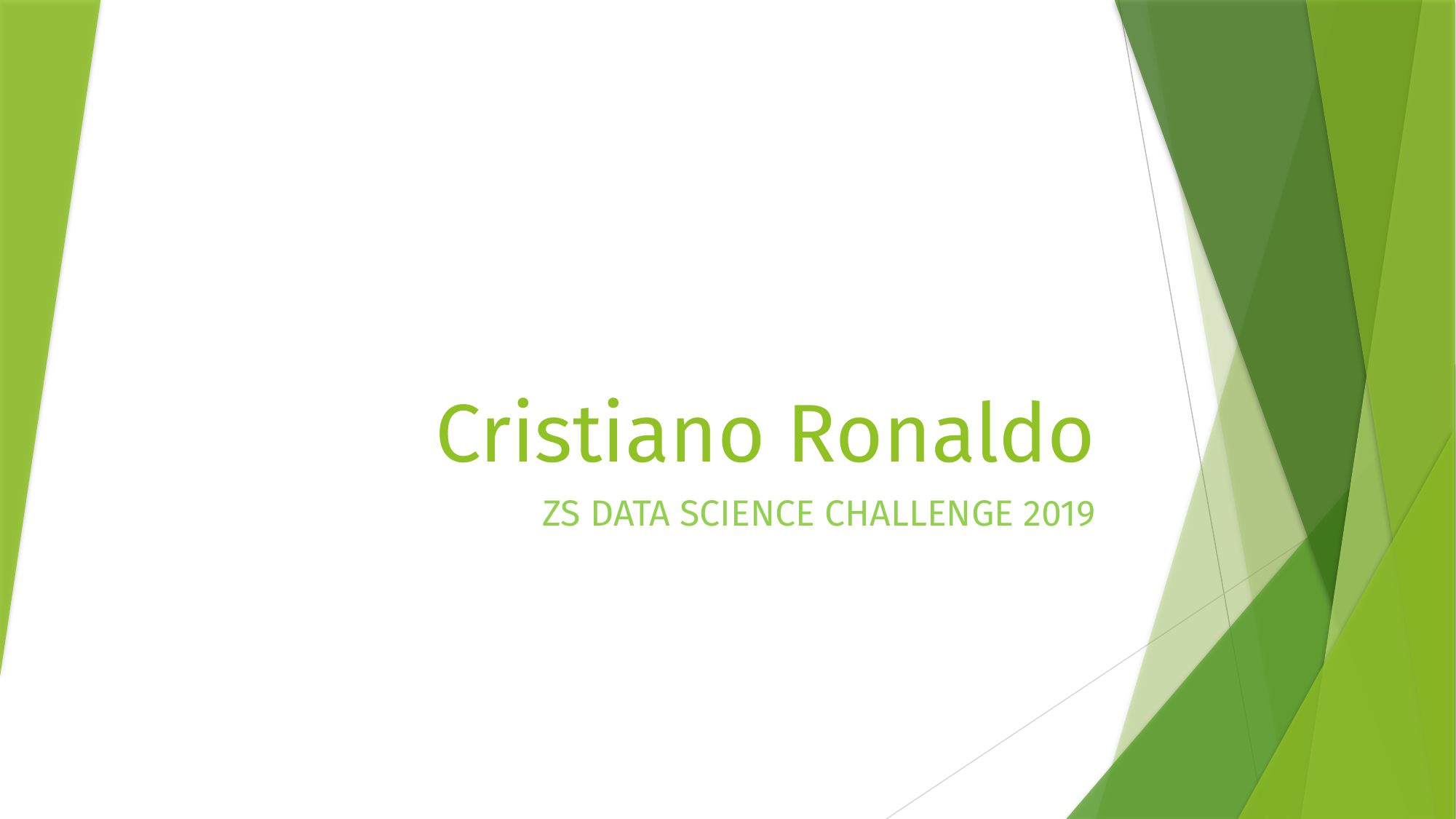

# Cristiano Ronaldo
ZS DATA SCIENCE CHALLENGE 2019